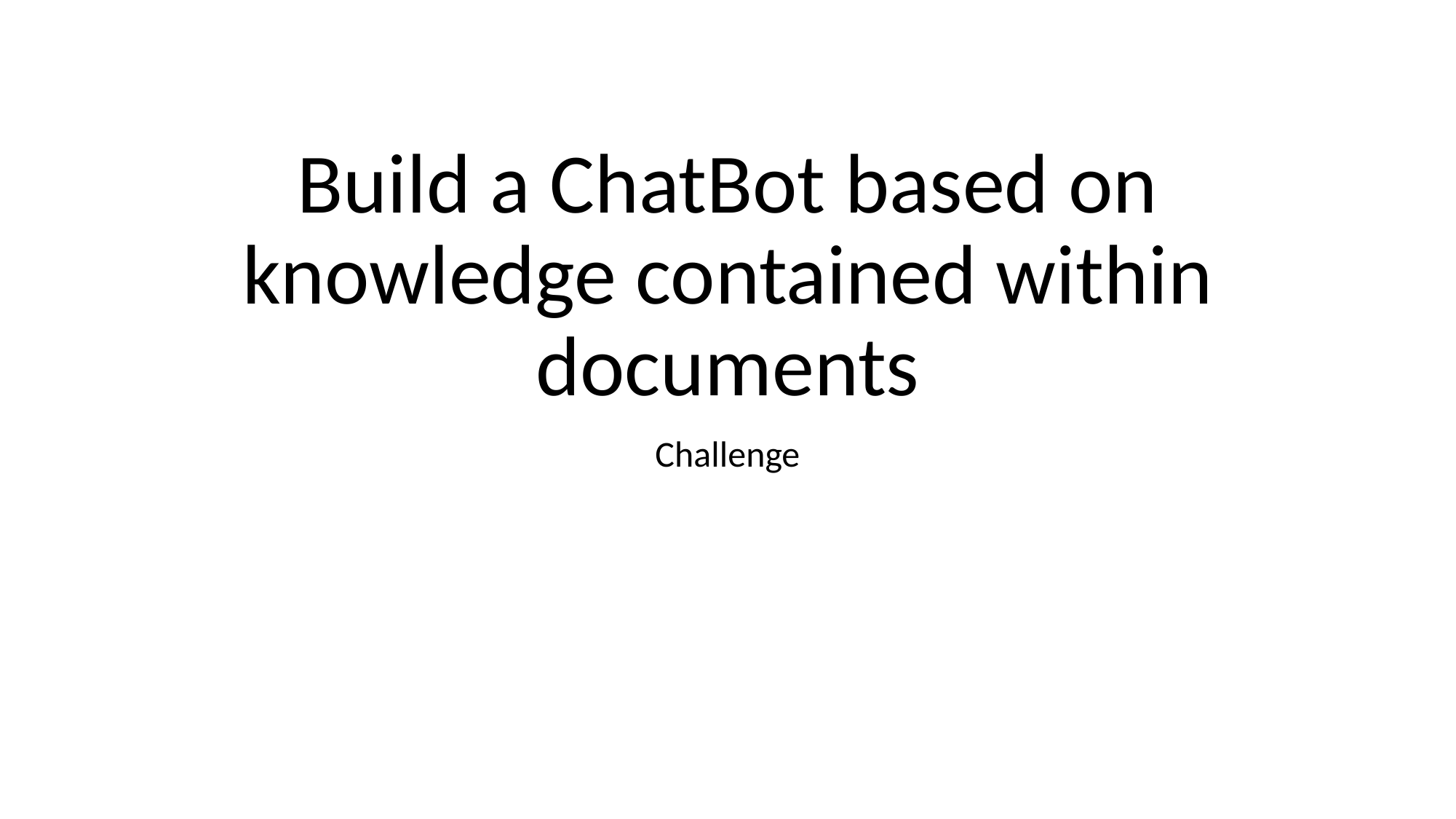

# Build a ChatBot based on knowledge contained within documents
Challenge